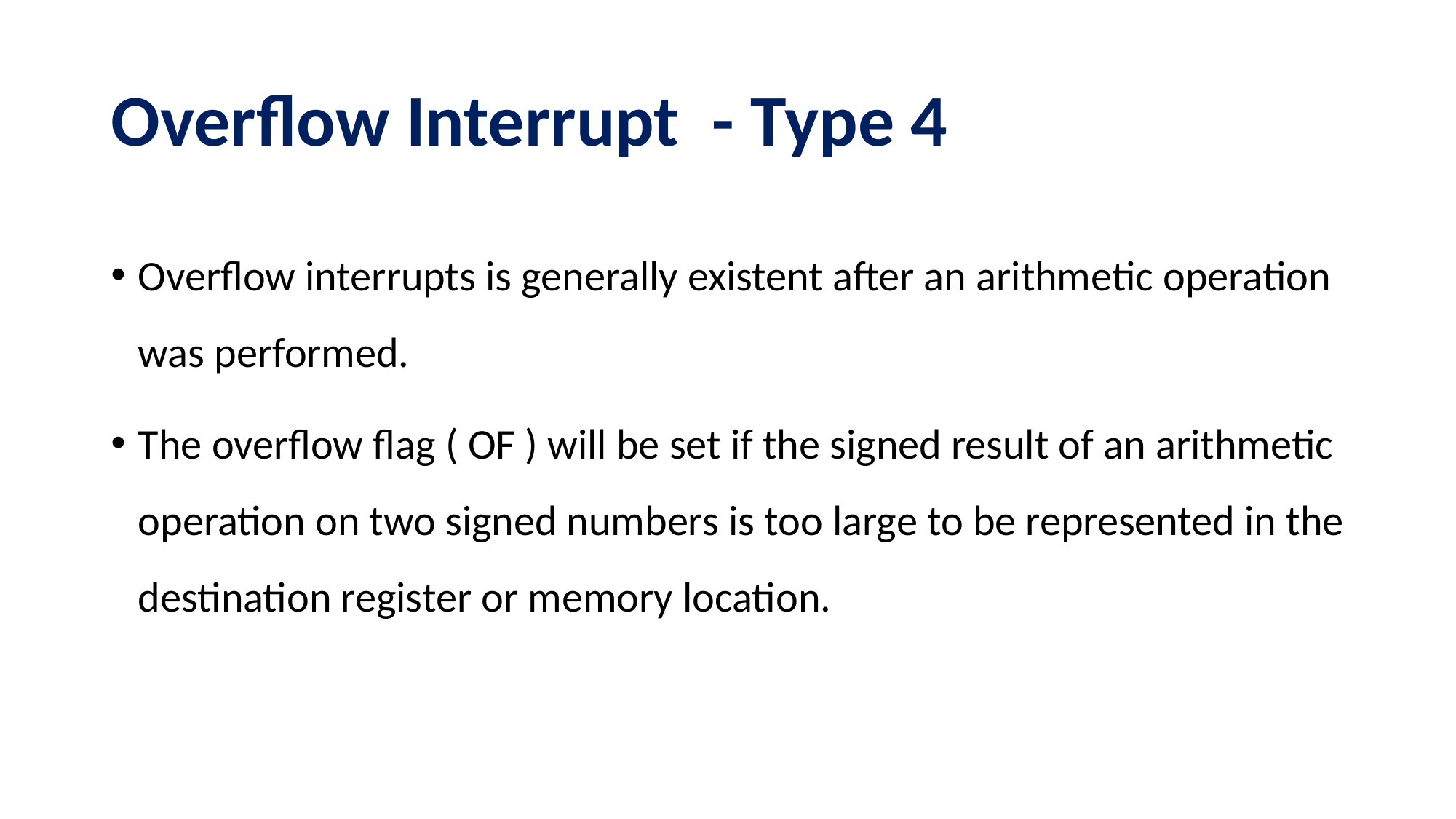

# Overflow Interrupt  - Type 4
Overflow interrupts is generally existent after an arithmetic operation was performed.
The overflow flag ( OF ) will be set if the signed result of an arithmetic operation on two signed numbers is too large to be represented in the destination register or memory location.